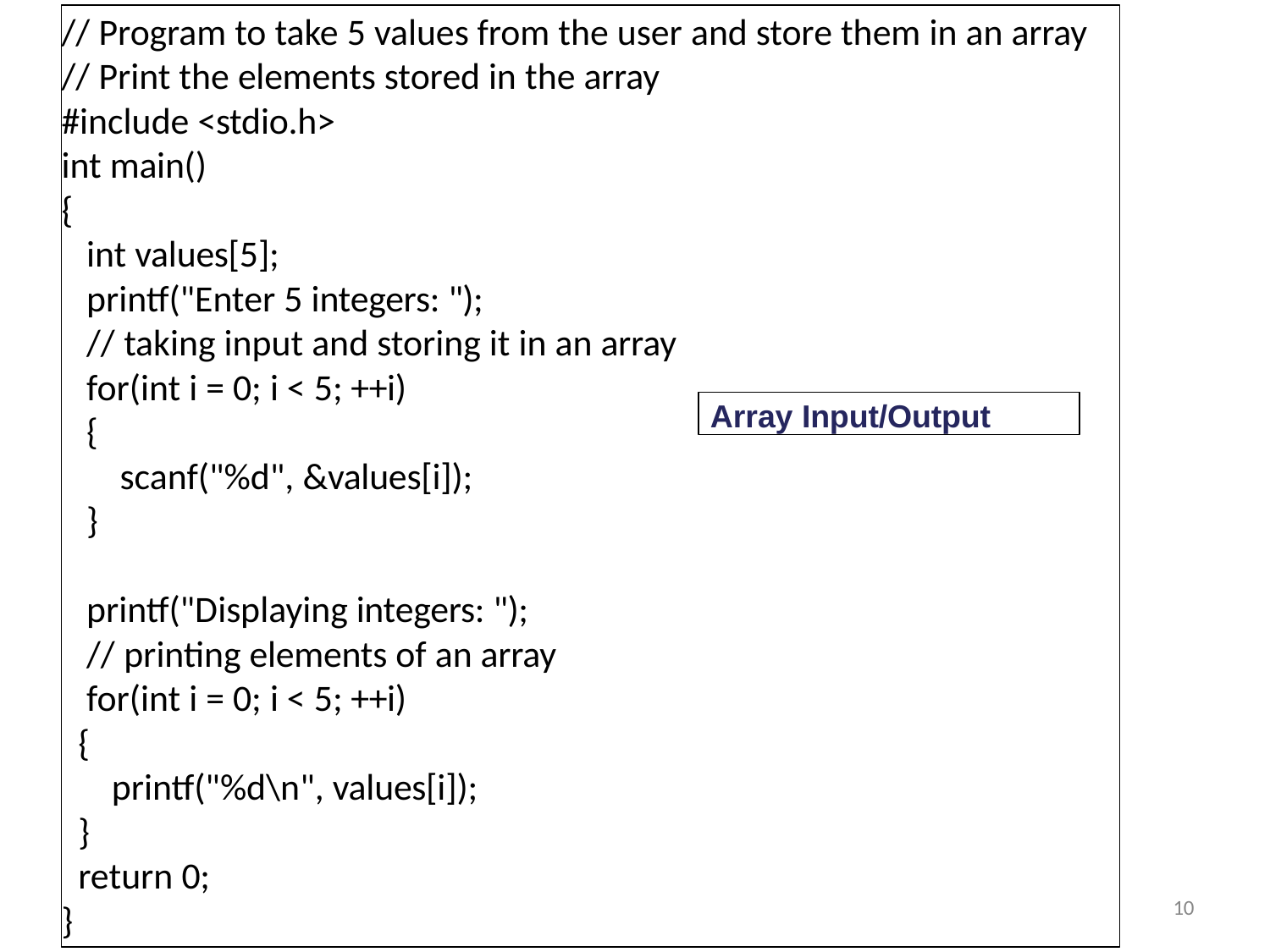

# // Program to take 5 values from the user and store them in an array
// Print the elements stored in the array #include <stdio.h>
int main()
{
int values[5];
printf("Enter 5 integers: ");
// taking input and storing it in an array for(int i = 0; i < 5; ++i)
{
scanf("%d", &values[i]);
}
Array Input/Output
printf("Displaying integers: ");
// printing elements of an array for(int i = 0; i < 5; ++i)
{
printf("%d\n", values[i]);
}
return 0;
10
}